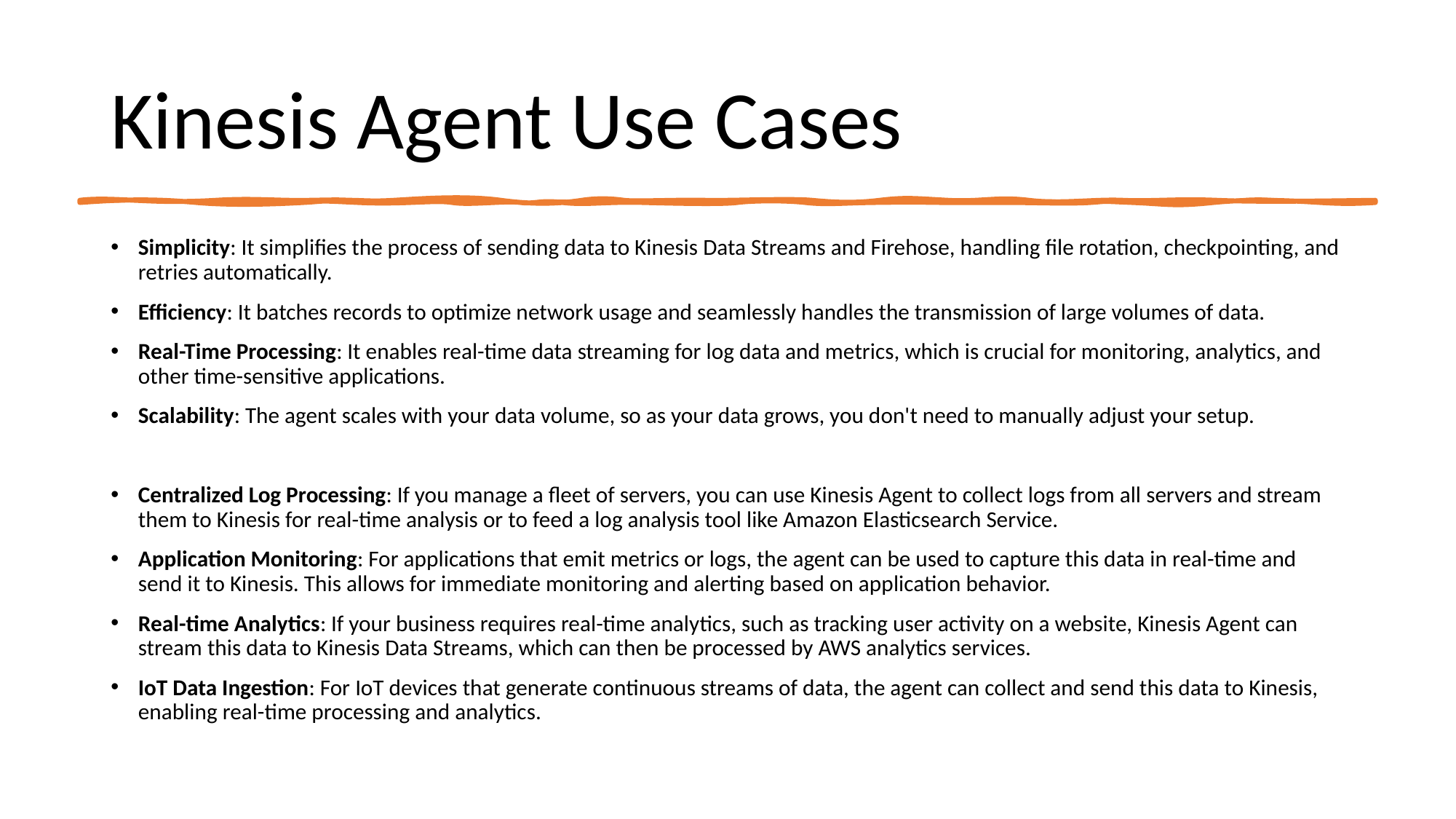

# Kinesis Agent Use Cases

Simplicity: It simplifies the process of sending data to Kinesis Data Streams and Firehose, handling file rotation, checkpointing, and retries automatically.
Efficiency: It batches records to optimize network usage and seamlessly handles the transmission of large volumes of data.
Real-Time Processing: It enables real-time data streaming for log data and metrics, which is crucial for monitoring, analytics, and other time-sensitive applications.
Scalability: The agent scales with your data volume, so as your data grows, you don't need to manually adjust your setup.

Centralized Log Processing: If you manage a fleet of servers, you can use Kinesis Agent to collect logs from all servers and stream them to Kinesis for real-time analysis or to feed a log analysis tool like Amazon Elasticsearch Service.
Application Monitoring: For applications that emit metrics or logs, the agent can be used to capture this data in real-time and send it to Kinesis. This allows for immediate monitoring and alerting based on application behavior.
Real-time Analytics: If your business requires real-time analytics, such as tracking user activity on a website, Kinesis Agent can stream this data to Kinesis Data Streams, which can then be processed by AWS analytics services.
IoT Data Ingestion: For IoT devices that generate continuous streams of data, the agent can collect and send this data to Kinesis, enabling real-time processing and analytics.